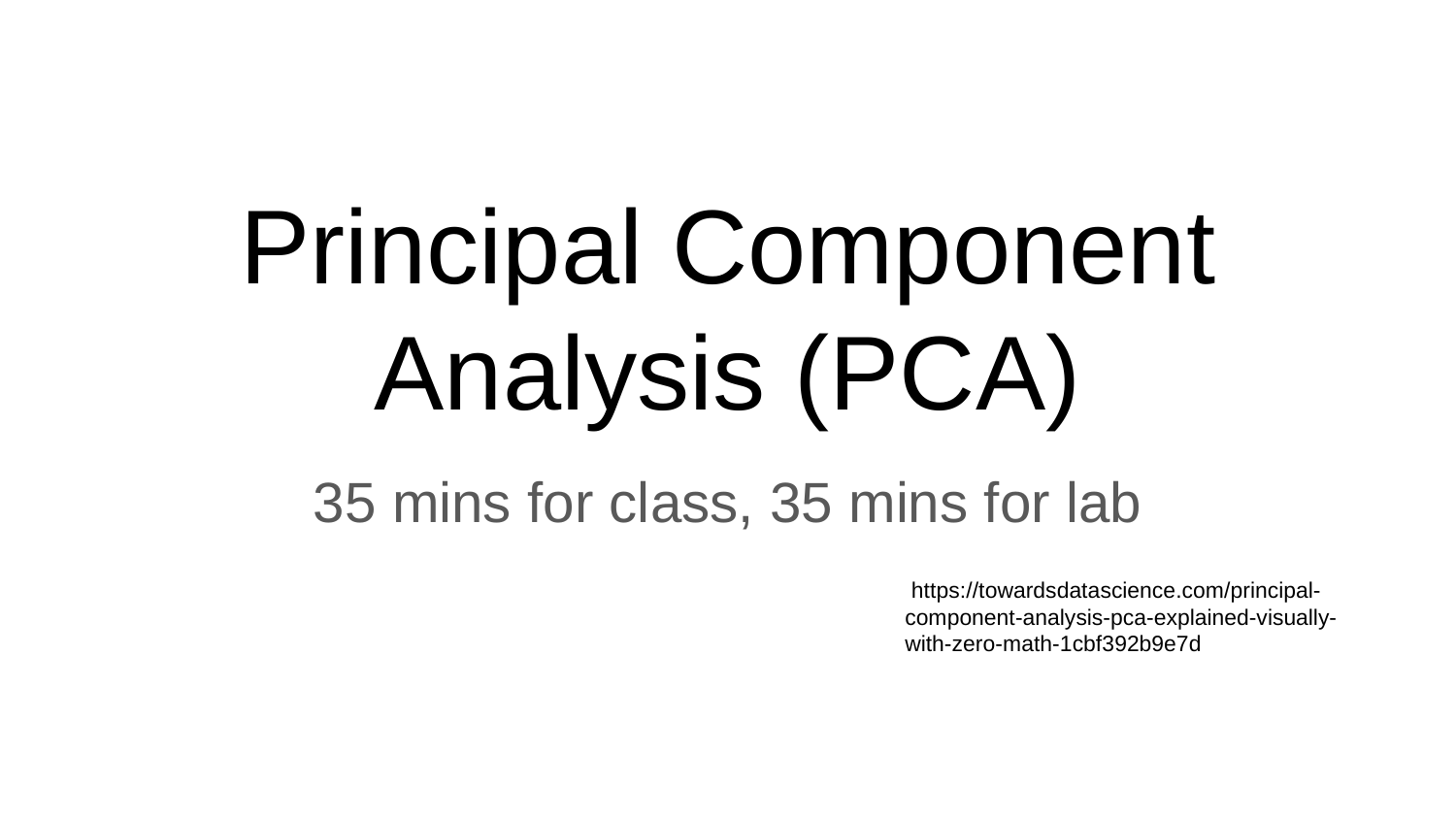

# Principal Component Analysis (PCA)
35 mins for class, 35 mins for lab
 https://towardsdatascience.com/principal-component-analysis-pca-explained-visually-with-zero-math-1cbf392b9e7d